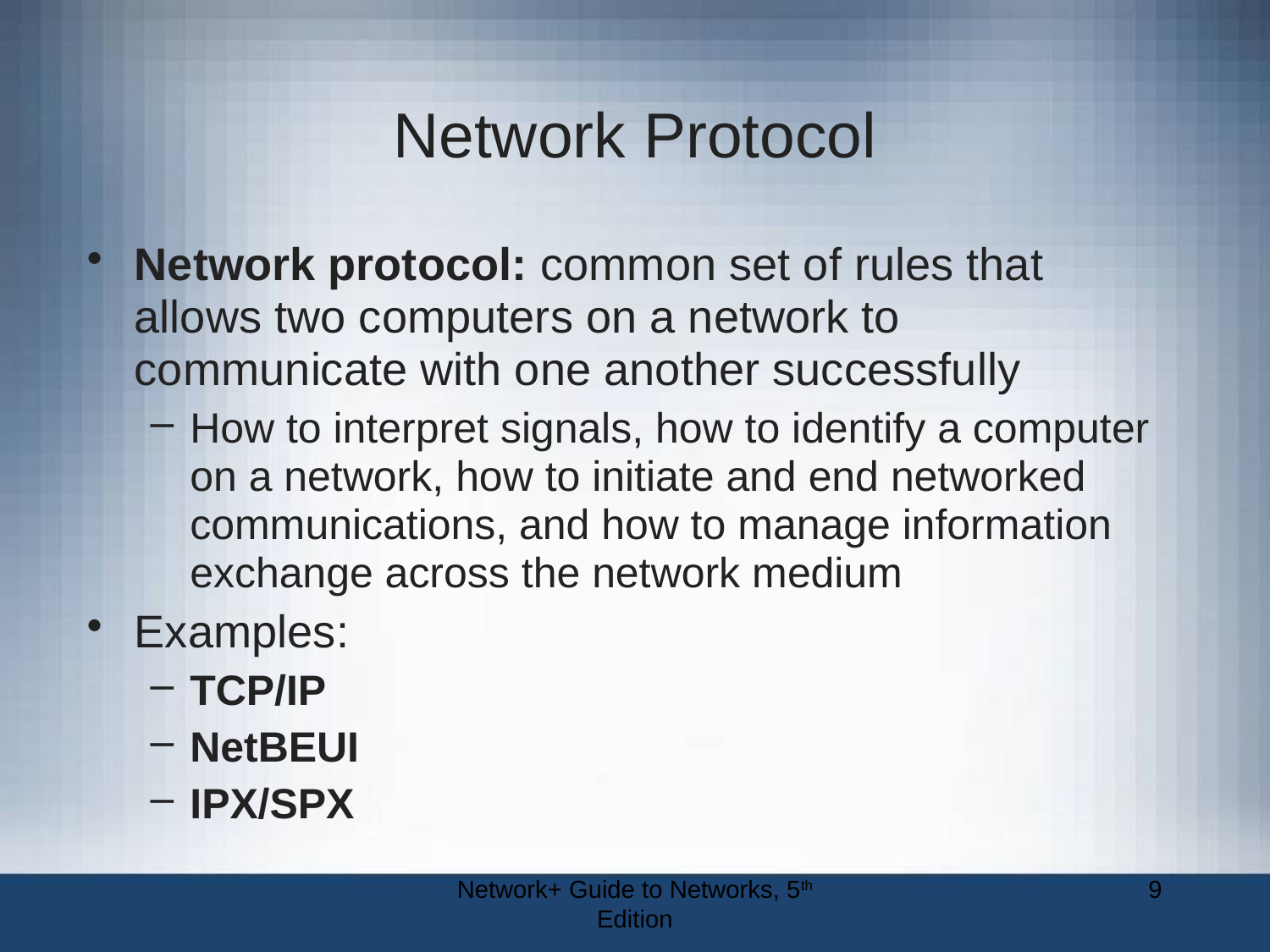

# Network Protocol
Network protocol: common set of rules that allows two computers on a network to communicate with one another successfully
How to interpret signals, how to identify a computer on a network, how to initiate and end networked communications, and how to manage information exchange across the network medium
Examples:
TCP/IP
NetBEUI
IPX/SPX
Network+ Guide to Networks, 5th Edition
9